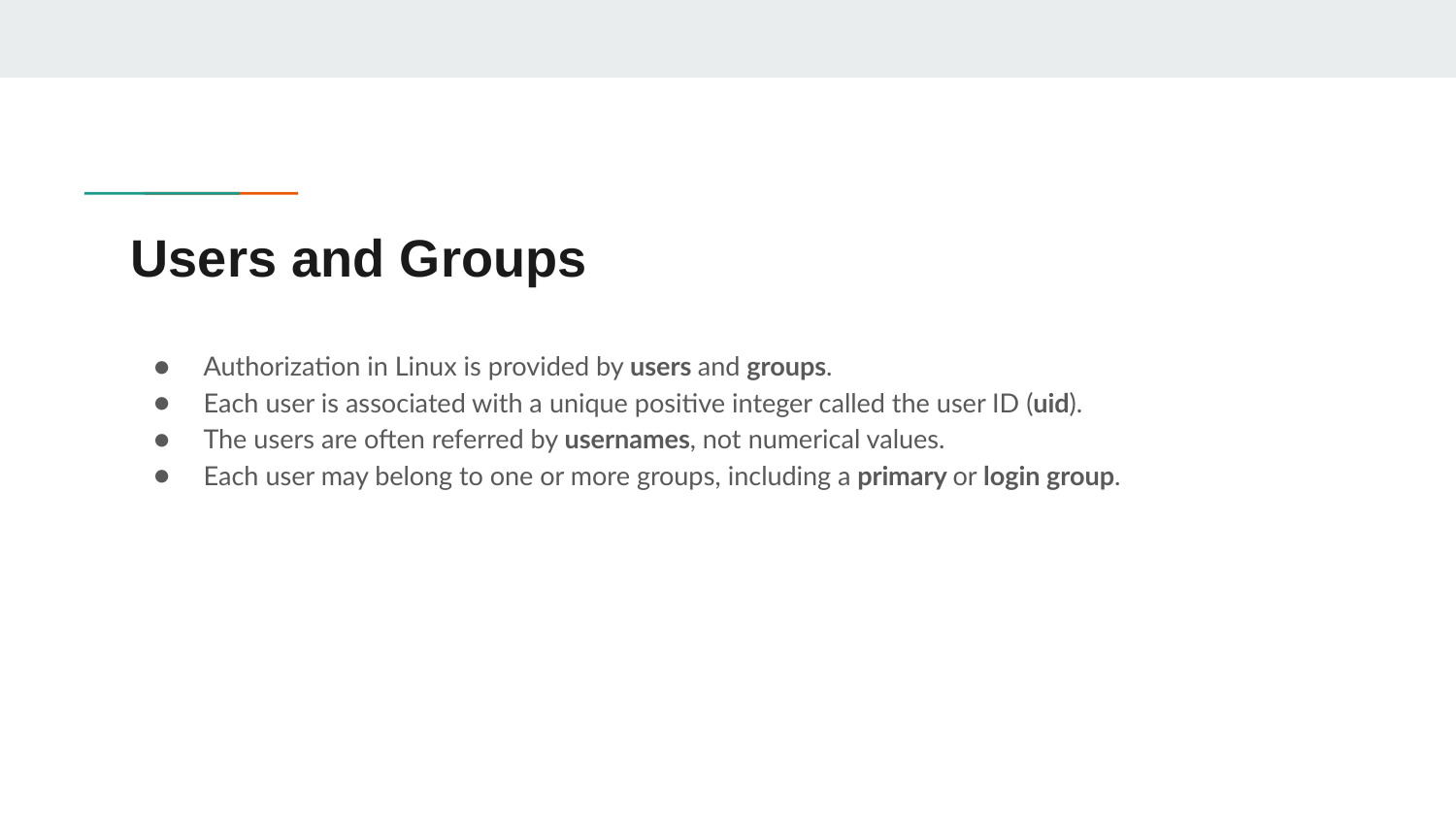

# Users and Groups
Authorization in Linux is provided by users and groups.
Each user is associated with a unique positive integer called the user ID (uid).
The users are often referred by usernames, not numerical values.
Each user may belong to one or more groups, including a primary or login group.